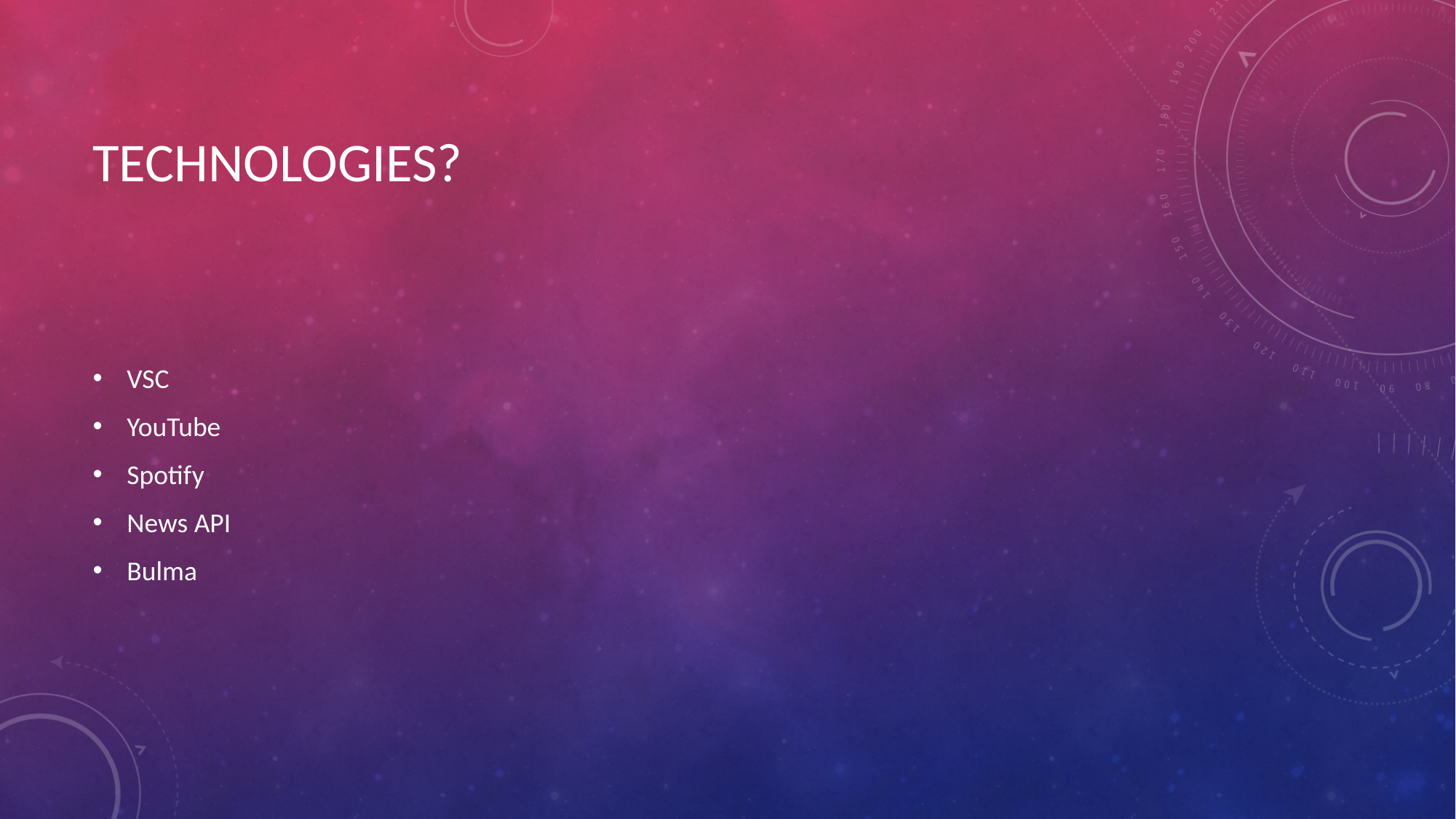

# Technologies?
VSC
YouTube
Spotify
News API
Bulma